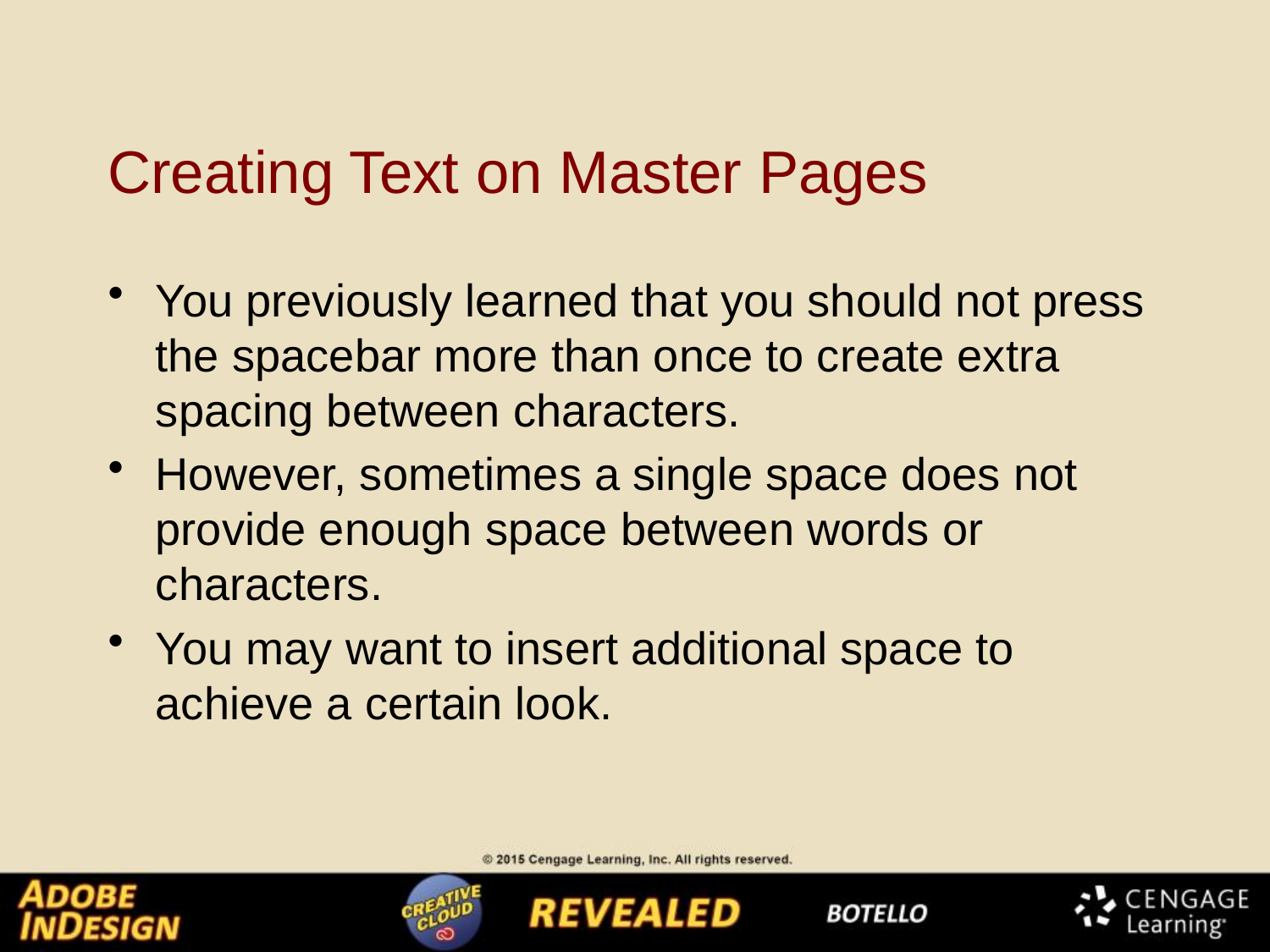

# Creating Text on Master Pages
You previously learned that you should not press the spacebar more than once to create extra spacing between characters.
However, sometimes a single space does not provide enough space between words or characters.
You may want to insert additional space to achieve a certain look.